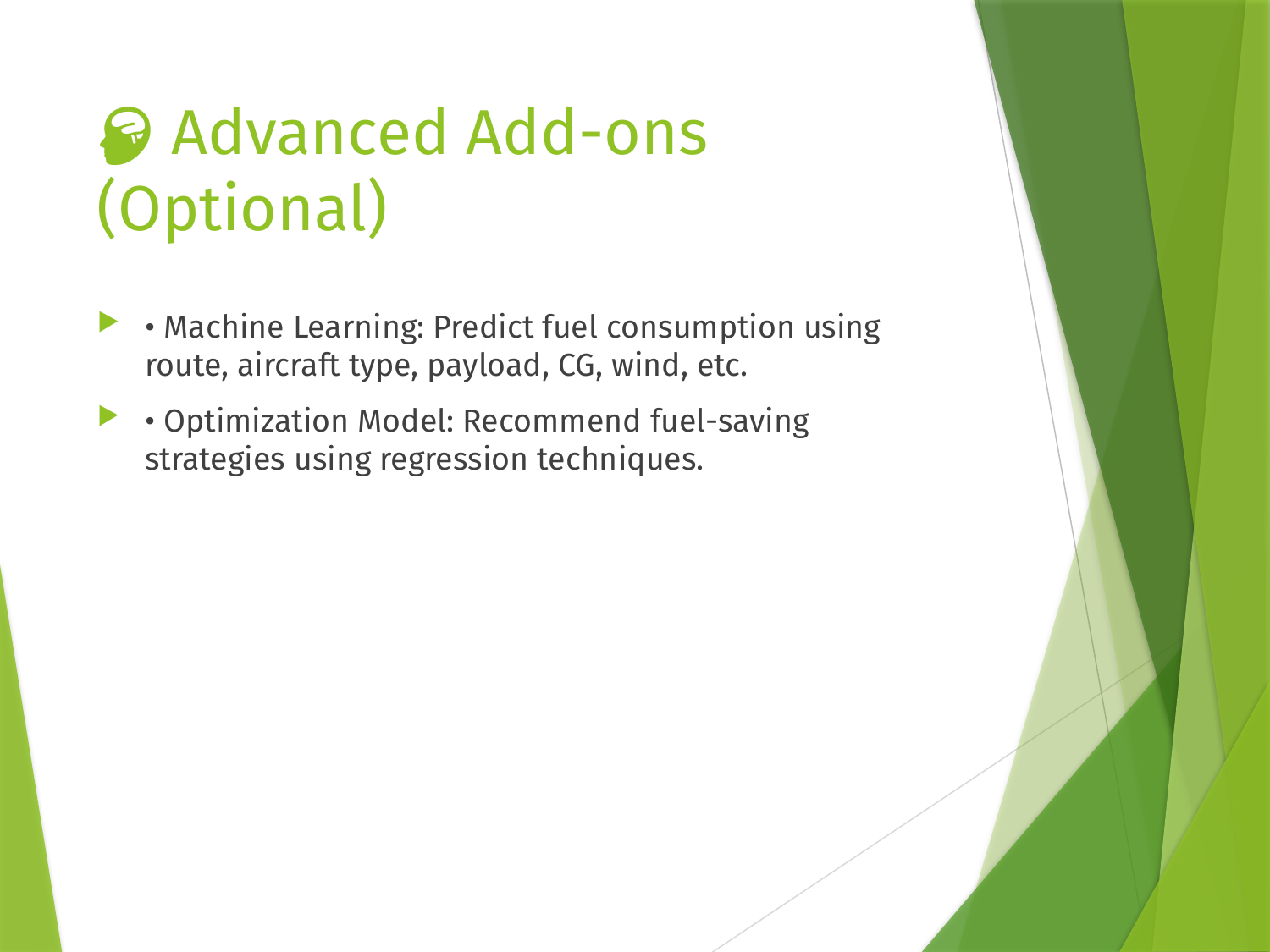

# 🧠 Advanced Add-ons (Optional)
• Machine Learning: Predict fuel consumption using route, aircraft type, payload, CG, wind, etc.
• Optimization Model: Recommend fuel-saving strategies using regression techniques.